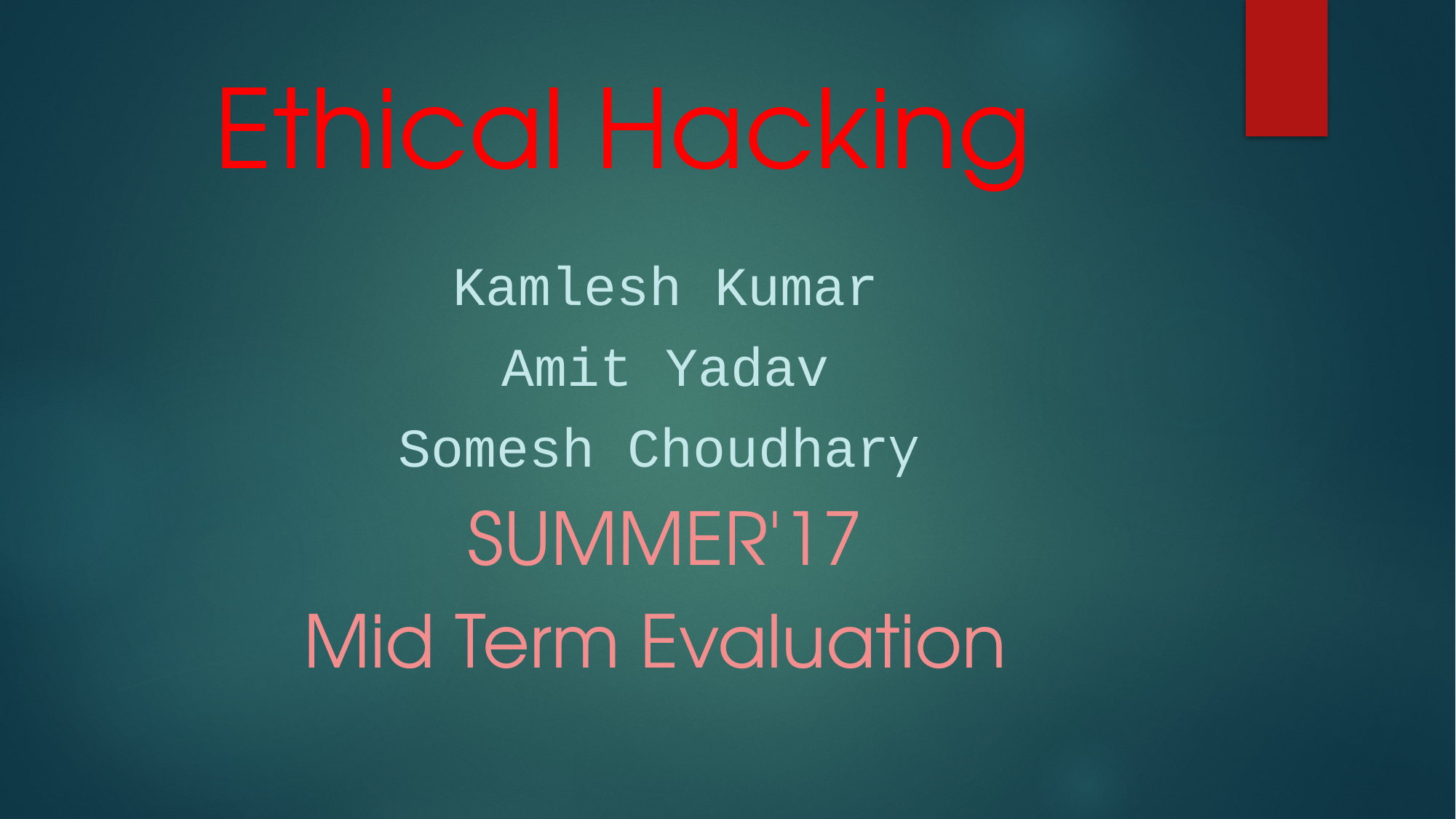

# Ethical Hacking
Kamlesh Kumar
Amit Yadav
Somesh Choudhary
SUMMER'17
Mid Term Evaluation